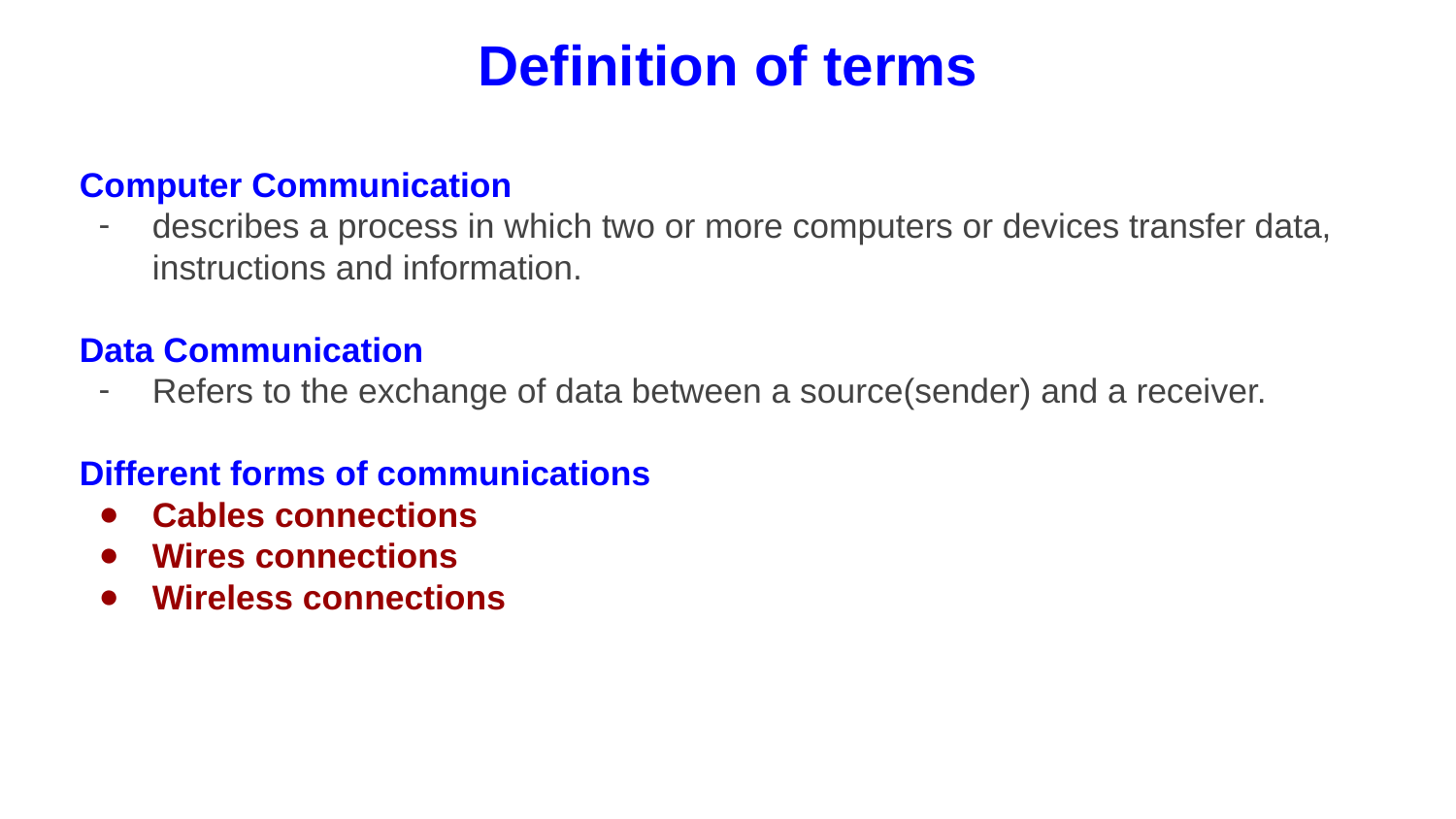

Definition of terms
Computer Communication
describes a process in which two or more computers or devices transfer data, instructions and information.

Data Communication
Refers to the exchange of data between a source(sender) and a receiver.

Different forms of communications
Cables connections
Wires connections
Wireless connections